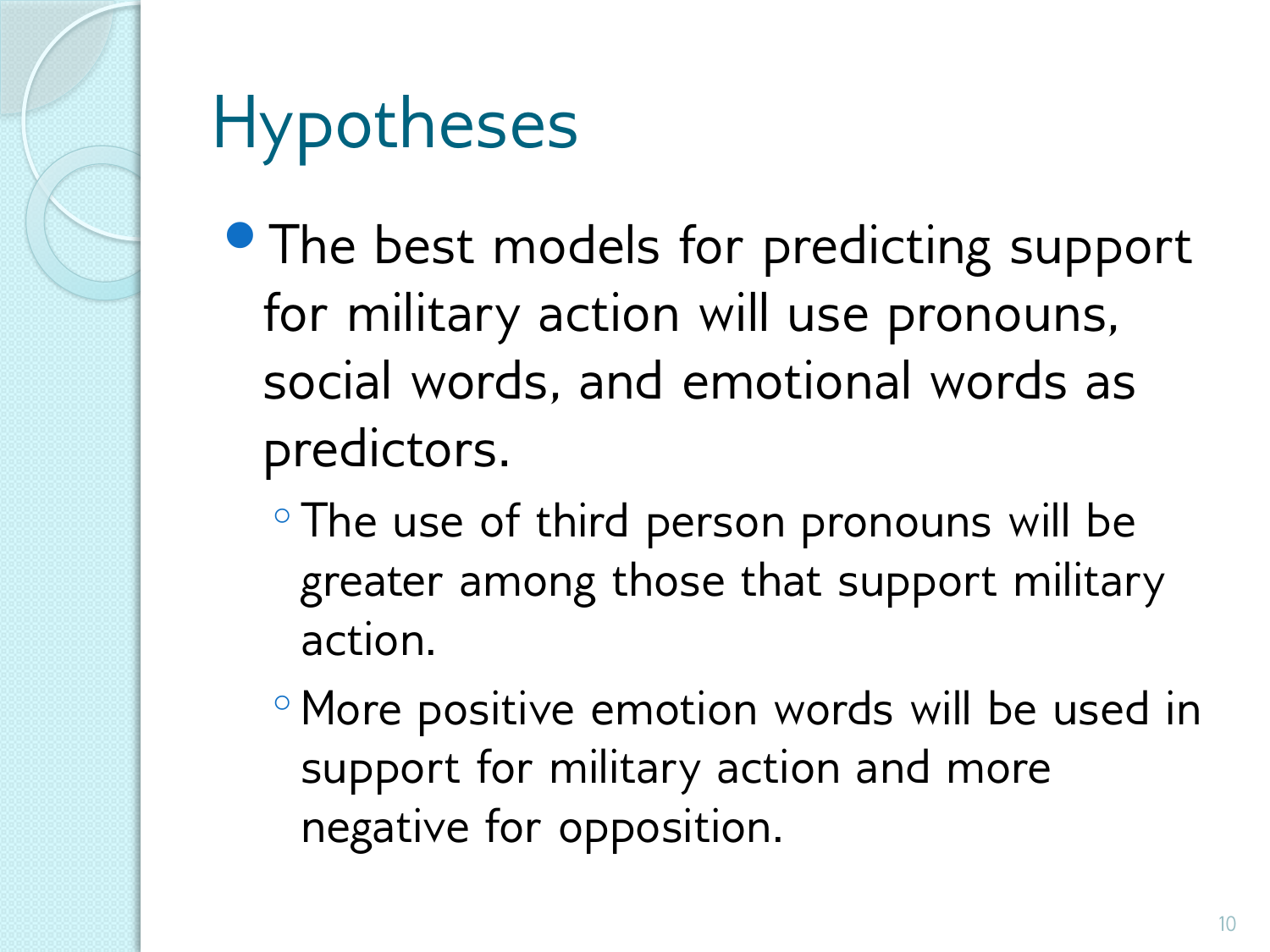

# Hypotheses
The best models for predicting support for military action will use pronouns, social words, and emotional words as predictors.
The use of third person pronouns will be greater among those that support military action.
More positive emotion words will be used in support for military action and more negative for opposition.

10